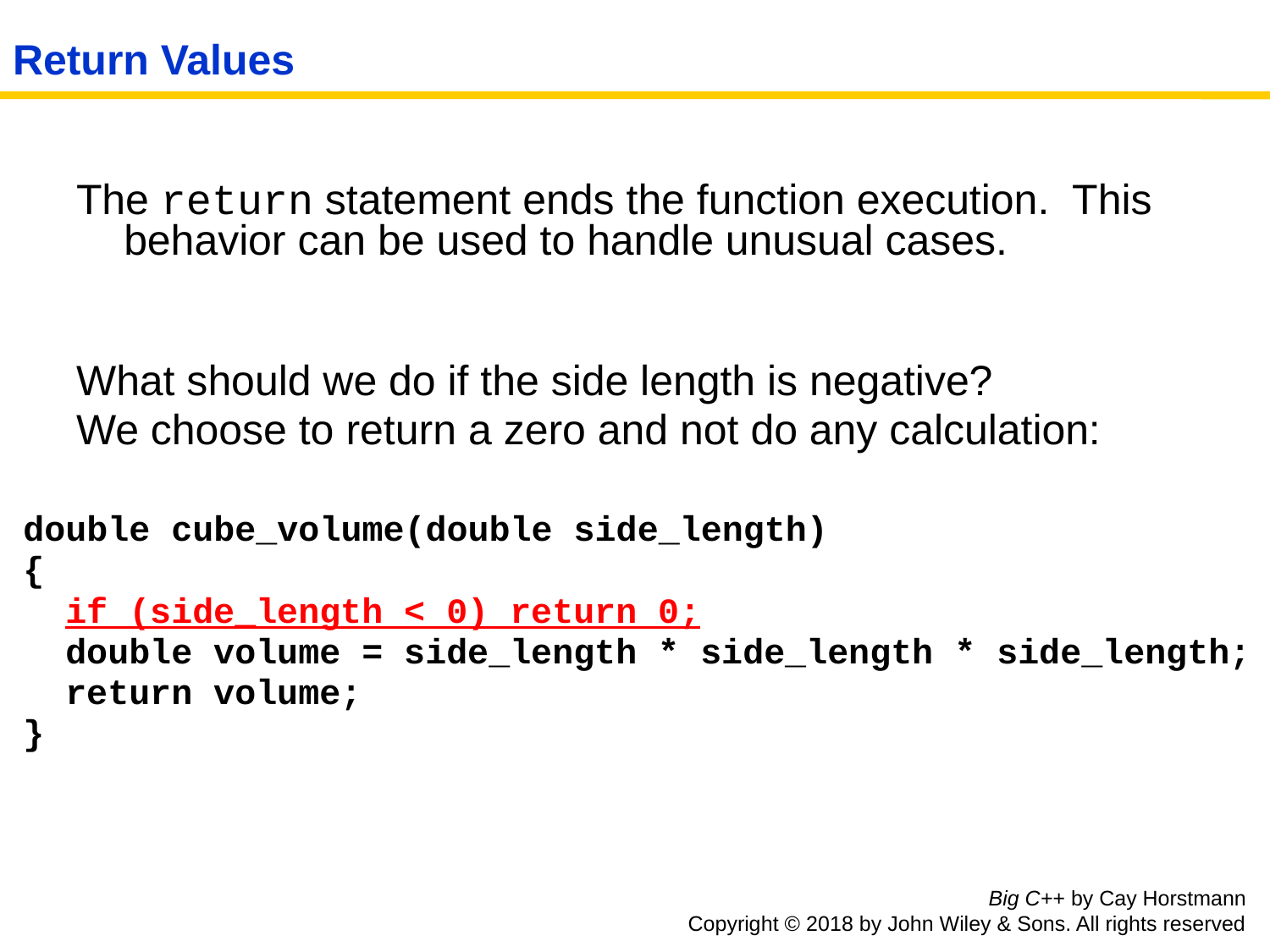

# Return Values
The return statement ends the function execution.  This behavior can be used to handle unusual cases.
What should we do if the side length is negative?
We choose to return a zero and not do any calculation:
double cube_volume(double side_length)
{
  if (side_length < 0) return 0;
  double volume = side_length * side_length * side_length;
  return volume;
}

Big C++ by Cay Horstmann
Copyright © 2018 by John Wiley & Sons. All rights reserved